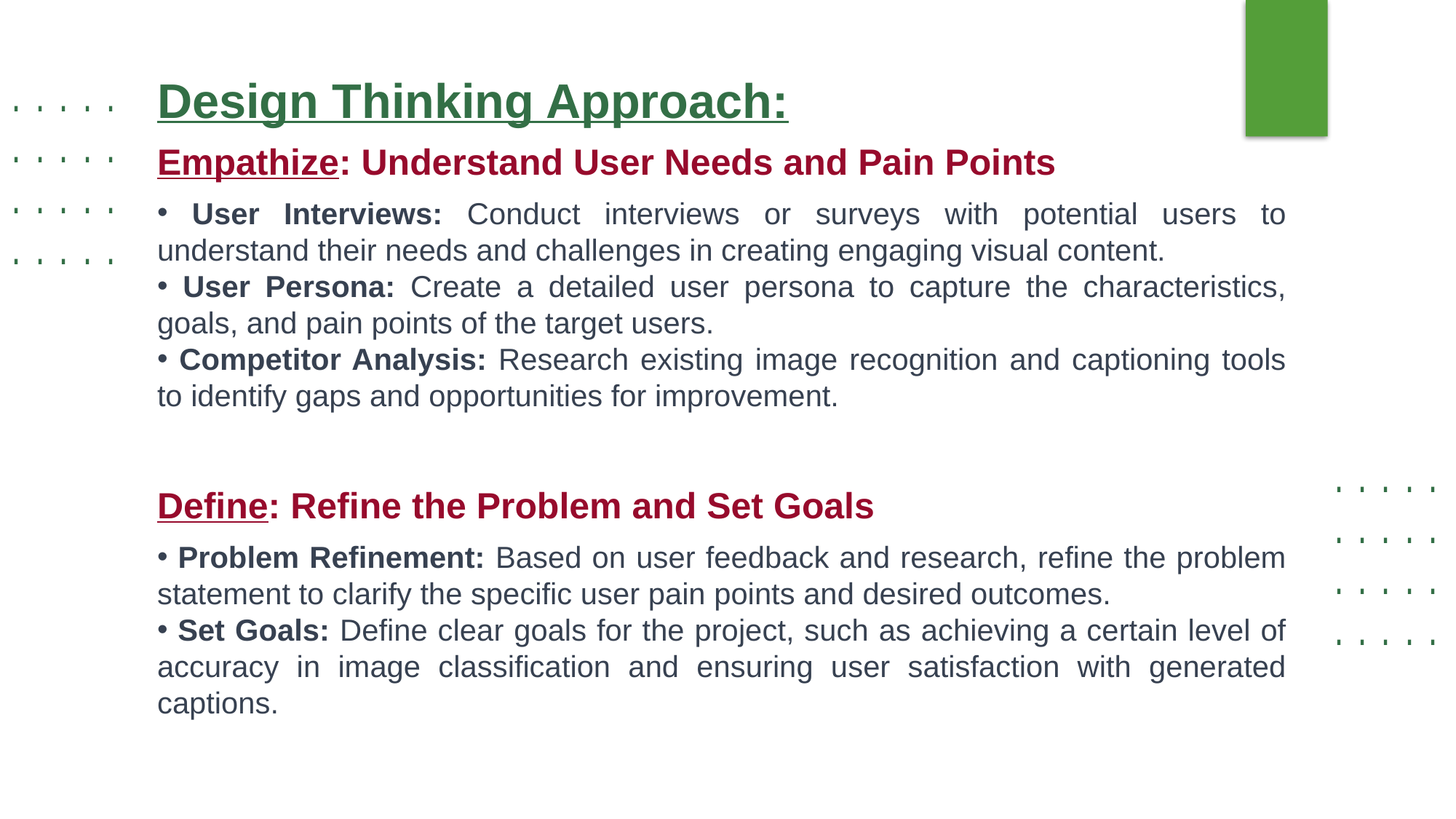

. . . . .
. . . . .
. . . . .
. . . . .
Design Thinking Approach:
Empathize: Understand User Needs and Pain Points
 User Interviews: Conduct interviews or surveys with potential users to understand their needs and challenges in creating engaging visual content.
 User Persona: Create a detailed user persona to capture the characteristics, goals, and pain points of the target users.
 Competitor Analysis: Research existing image recognition and captioning tools to identify gaps and opportunities for improvement.
. . . . .
. . . . .
. . . . .
. . . . .
Define: Refine the Problem and Set Goals
 Problem Refinement: Based on user feedback and research, refine the problem statement to clarify the specific user pain points and desired outcomes.
 Set Goals: Define clear goals for the project, such as achieving a certain level of accuracy in image classification and ensuring user satisfaction with generated captions.